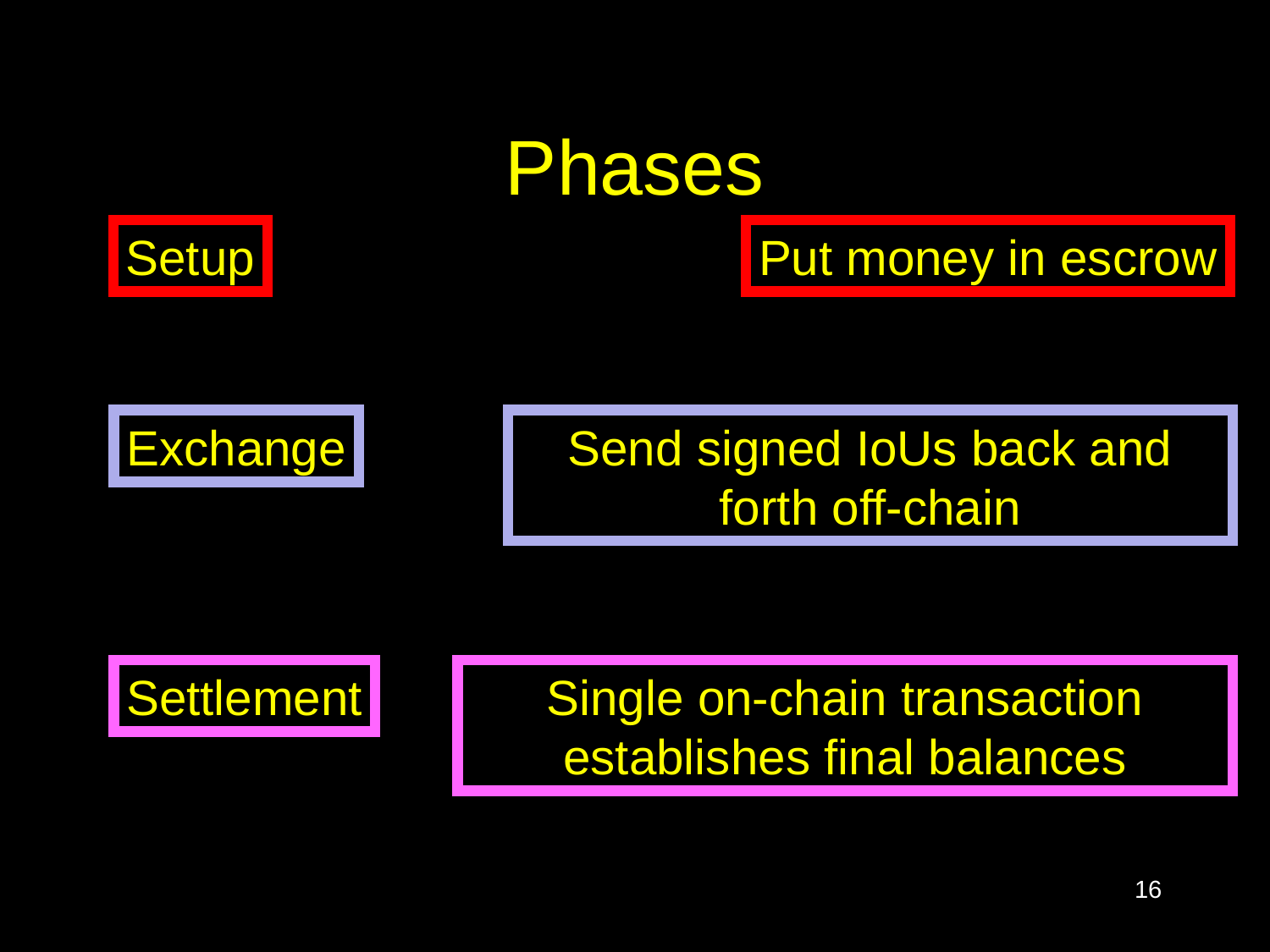

# Phases
Setup
Put money in escrow
Exchange
Send signed IoUs back and forth off-chain
Settlement
Single on-chain transaction establishes final balances
16